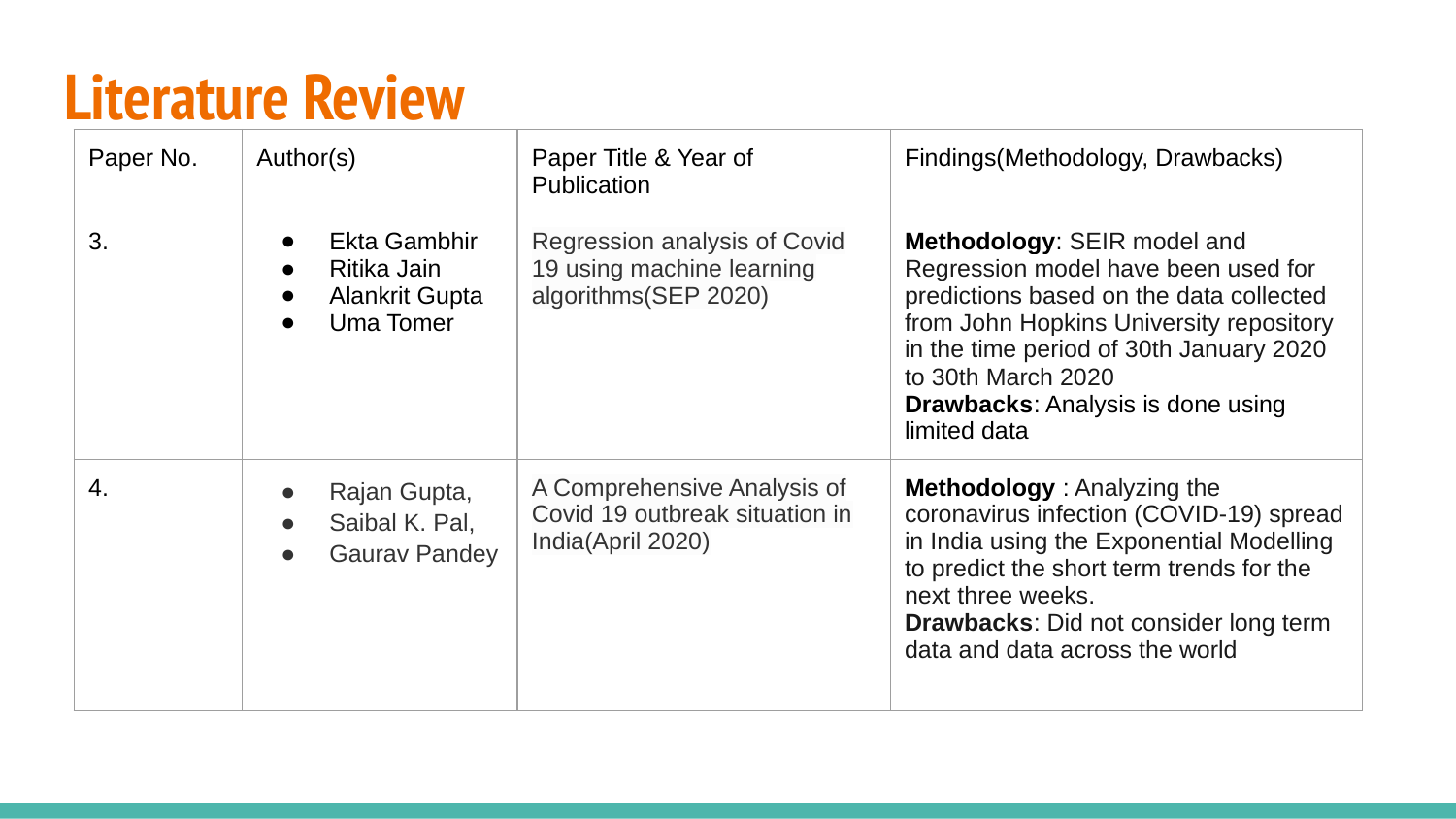

# Literature Review
| Paper No. | Author(s) | Paper Title & Year of Publication | Findings(Methodology, Drawbacks) |
| --- | --- | --- | --- |
| 3. | Ekta Gambhir Ritika Jain Alankrit Gupta Uma Tomer | Regression analysis of Covid 19 using machine learning algorithms(SEP 2020) | Methodology: SEIR model and Regression model have been used for predictions based on the data collected from John Hopkins University repository in the time period of 30th January 2020 to 30th March 2020 Drawbacks: Analysis is done using limited data |
| 4. | Rajan Gupta, Saibal K. Pal, Gaurav Pandey | A Comprehensive Analysis of Covid 19 outbreak situation in India(April 2020) | Methodology : Analyzing the coronavirus infection (COVID-19) spread in India using the Exponential Modelling to predict the short term trends for the next three weeks. Drawbacks: Did not consider long term data and data across the world |